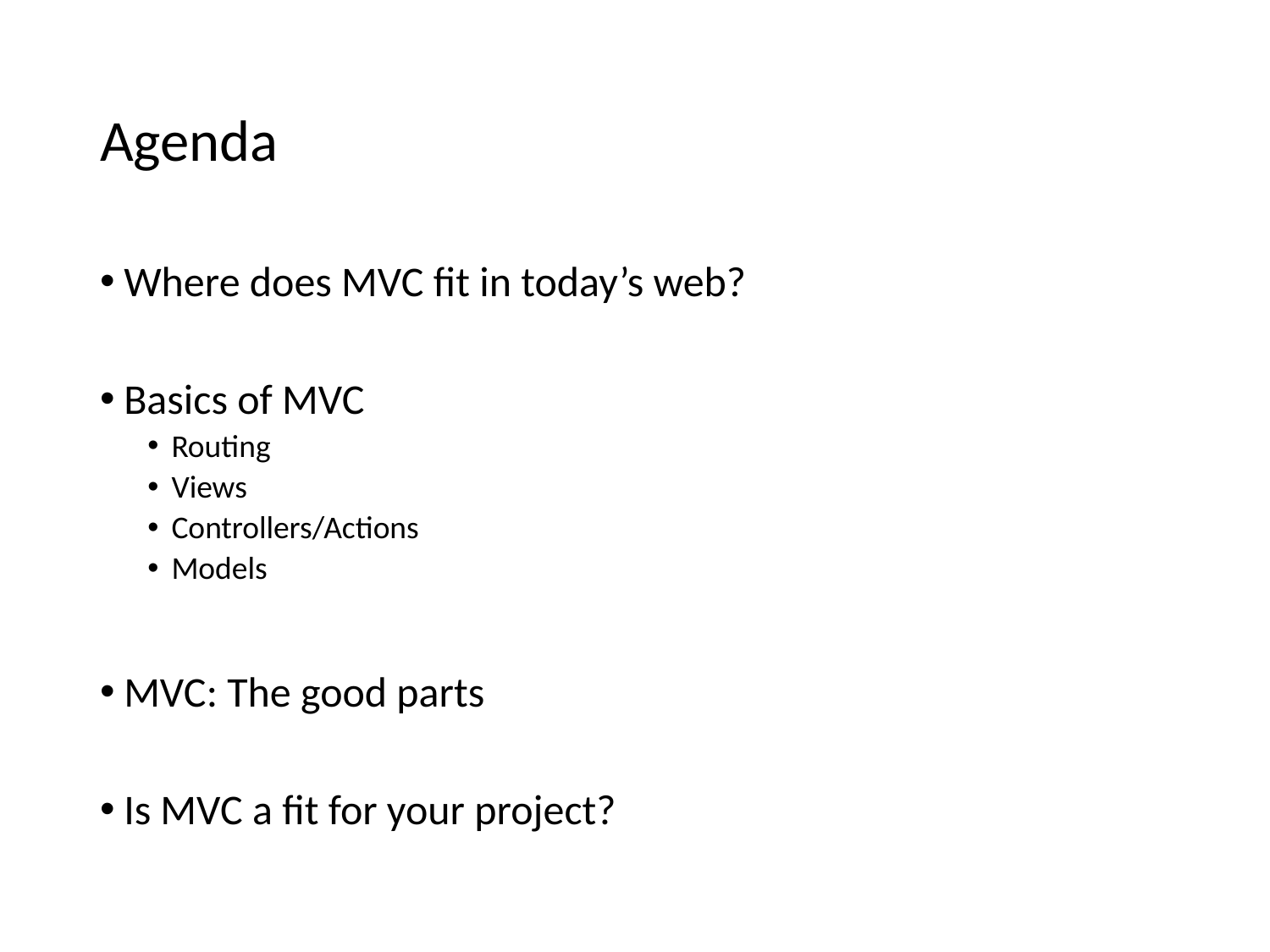

# Agenda
Where does MVC fit in today’s web?

Basics of MVC
Routing
Views
Controllers/Actions
Models

MVC: The good parts

Is MVC a fit for your project?